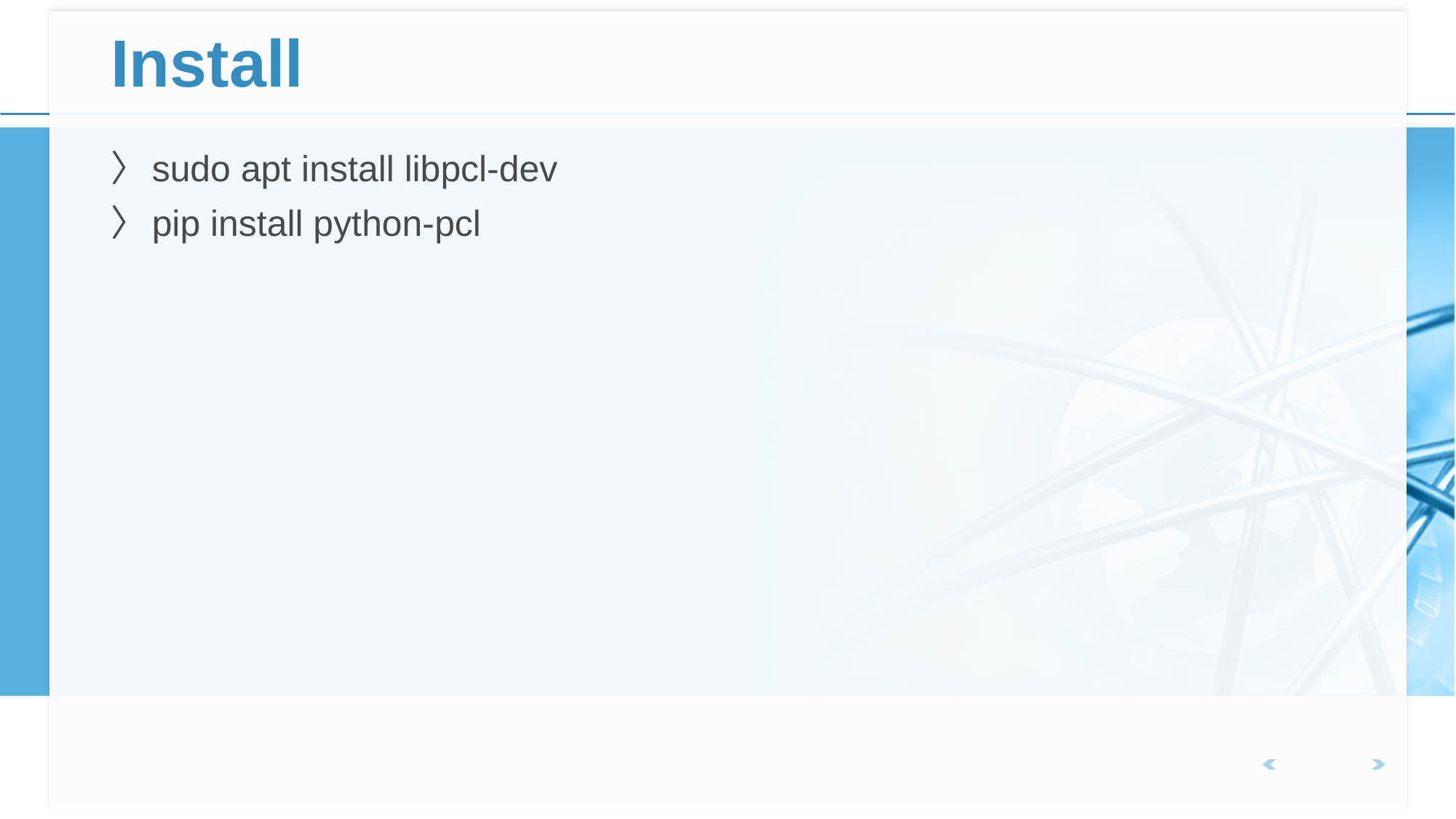

# Install
sudo apt install libpcl-dev
pip install python-pcl